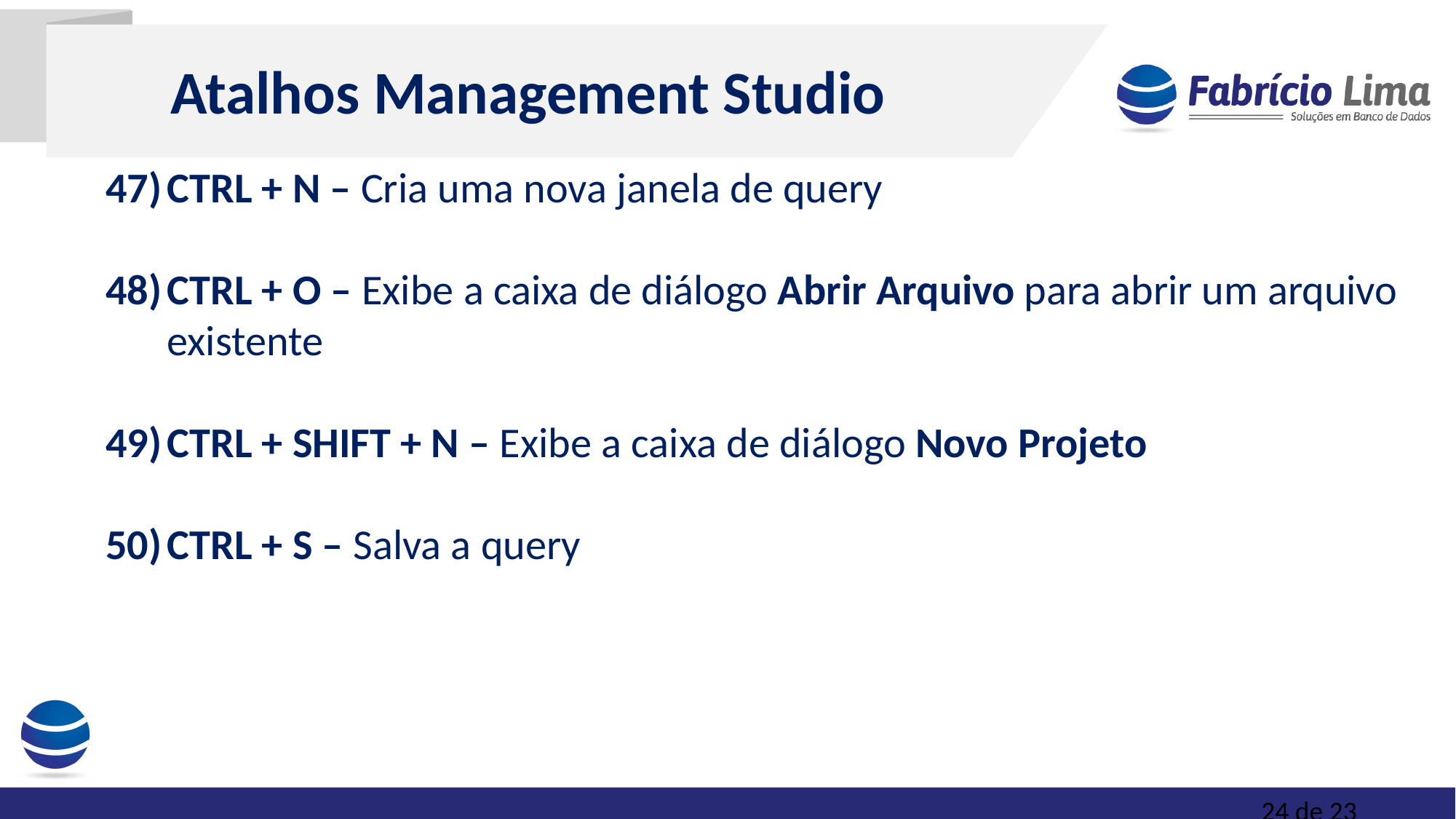

Atalhos Management Studio
CTRL + N – Cria uma nova janela de query

CTRL + O – Exibe a caixa de diálogo Abrir Arquivo para abrir um arquivo existente

CTRL + SHIFT + N – Exibe a caixa de diálogo Novo Projeto

CTRL + S – Salva a query
24 de 23